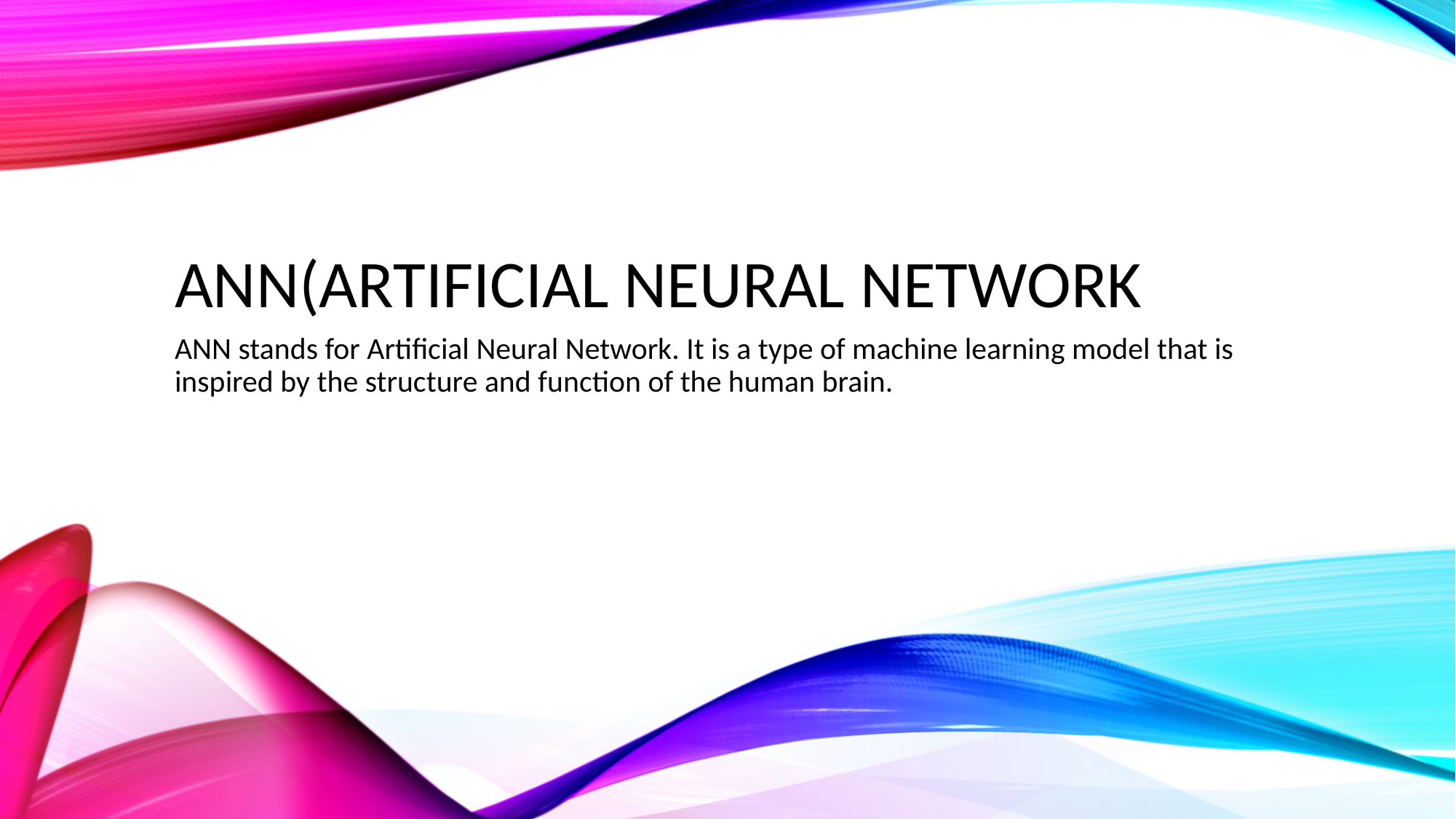

# ANN(Artificial Neural NETWORK
ANN stands for Artificial Neural Network. It is a type of machine learning model that is inspired by the structure and function of the human brain.